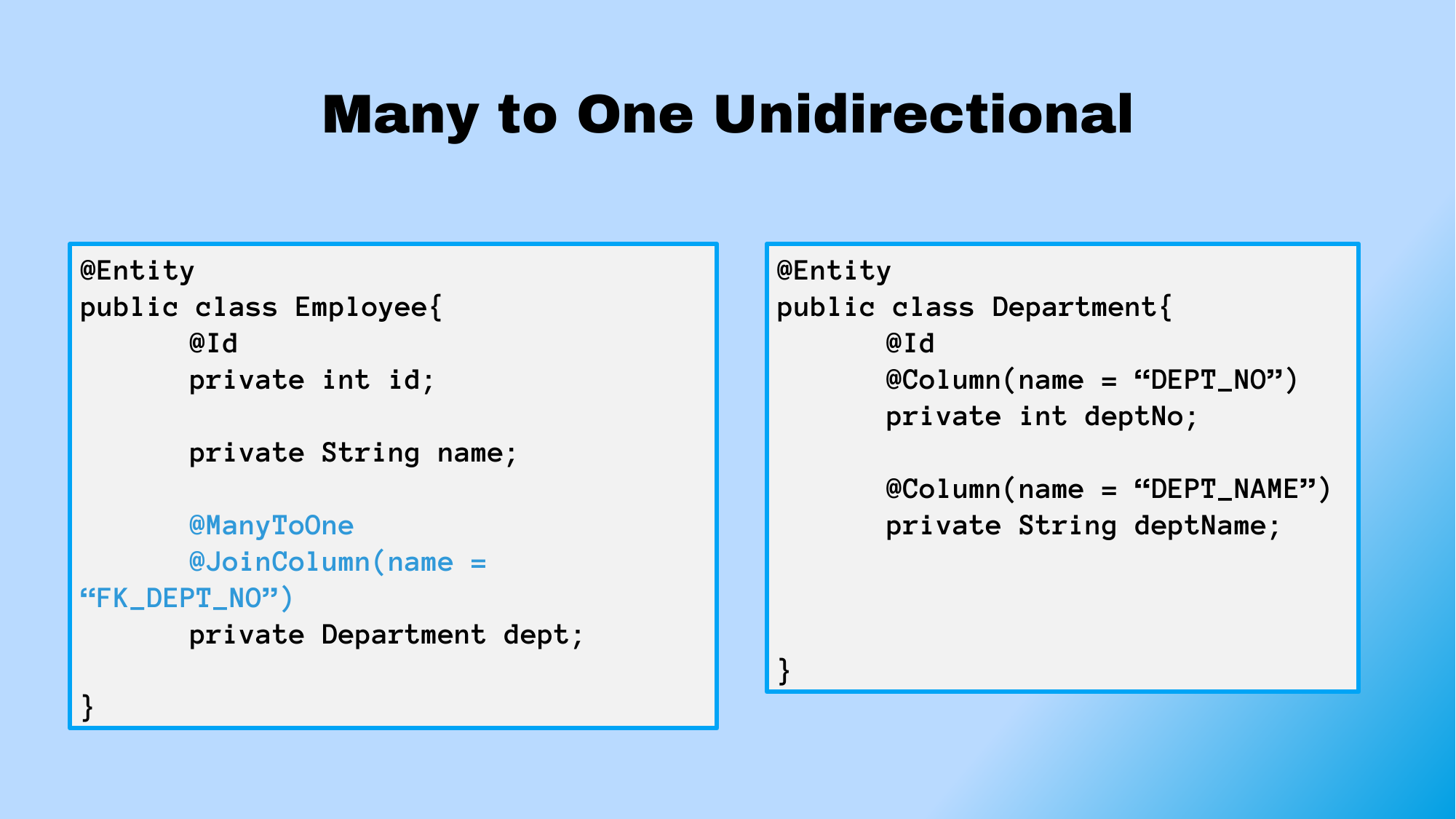

# Many to One Unidirectional
@Entity
public class Department{
	@Id
	@Column(name = “DEPT_NO”)
	private int deptNo;

	@Column(name = “DEPT_NAME”)
	private String deptName;

}
@Entity
public class Employee{
	@Id
	private int id;

	private String name;

	@ManyToOne
	@JoinColumn(name = “FK_DEPT_NO”)
	private Department dept;

}